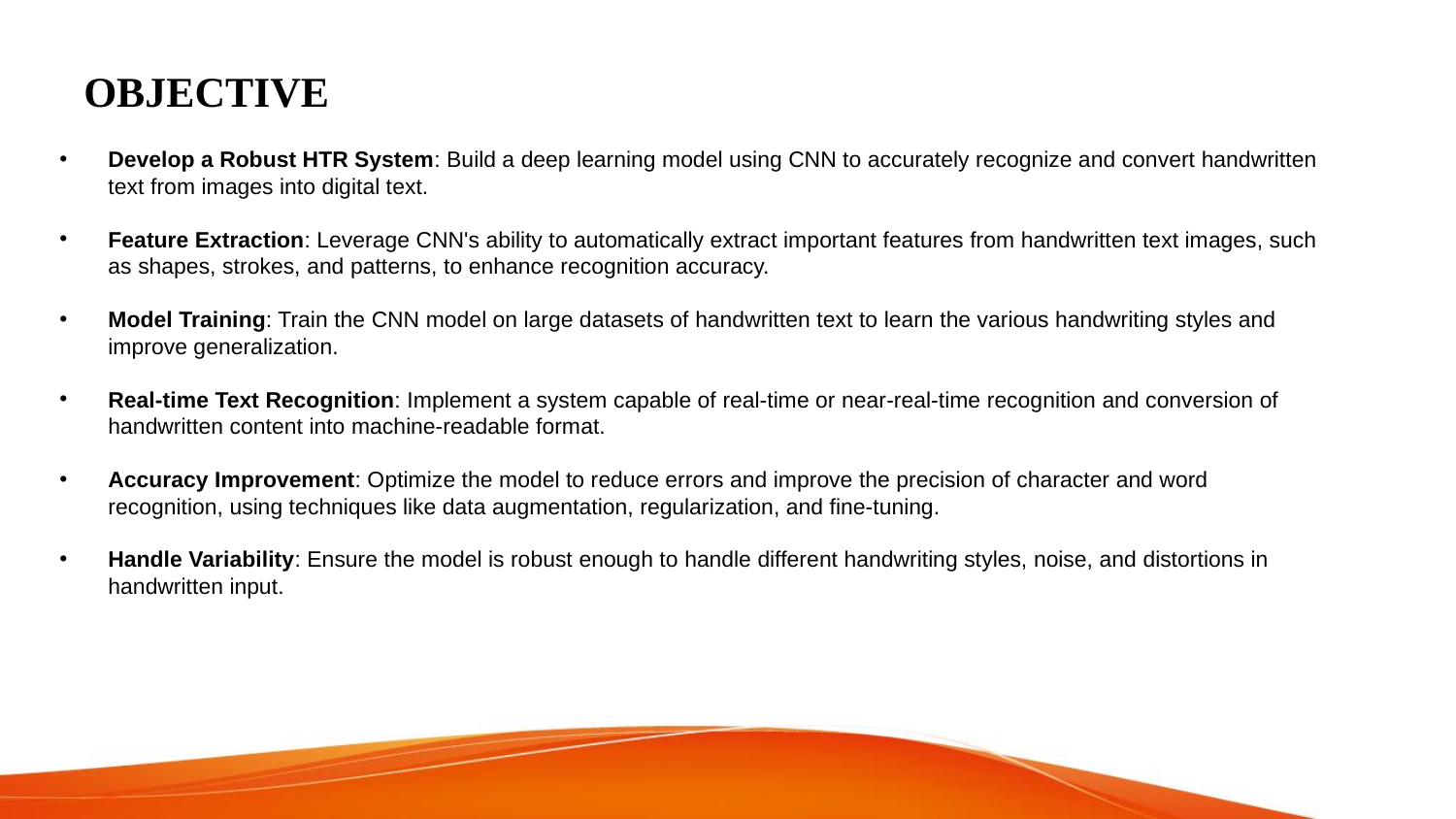

# OBJECTIVE
Develop a Robust HTR System: Build a deep learning model using CNN to accurately recognize and convert handwritten text from images into digital text.
Feature Extraction: Leverage CNN's ability to automatically extract important features from handwritten text images, such as shapes, strokes, and patterns, to enhance recognition accuracy.
Model Training: Train the CNN model on large datasets of handwritten text to learn the various handwriting styles and improve generalization.
Real-time Text Recognition: Implement a system capable of real-time or near-real-time recognition and conversion of handwritten content into machine-readable format.
Accuracy Improvement: Optimize the model to reduce errors and improve the precision of character and word recognition, using techniques like data augmentation, regularization, and fine-tuning.
Handle Variability: Ensure the model is robust enough to handle different handwriting styles, noise, and distortions in handwritten input.